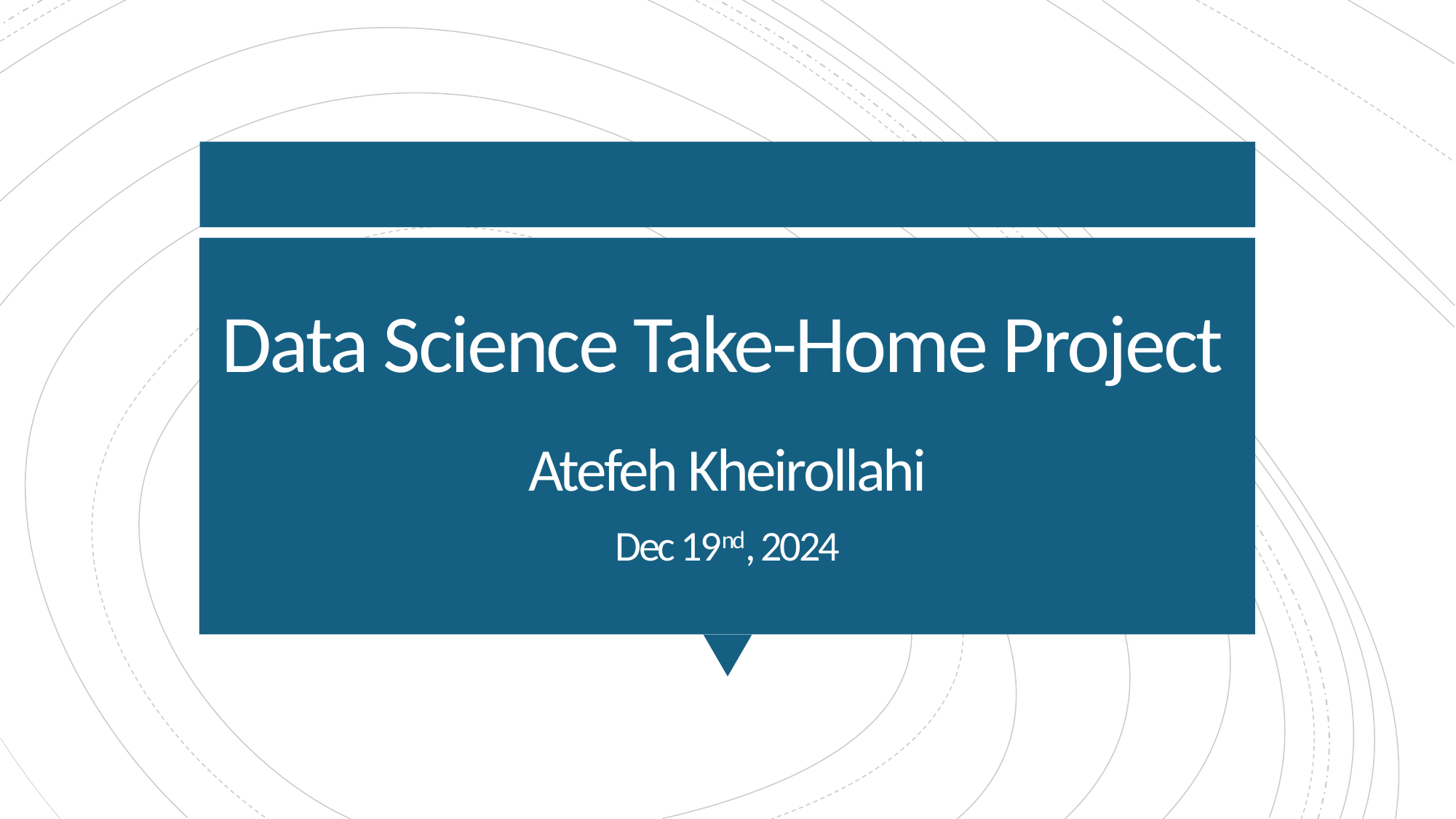

# Data Science Take-Home Project
Atefeh Kheirollahi
Dec 19nd, 2024